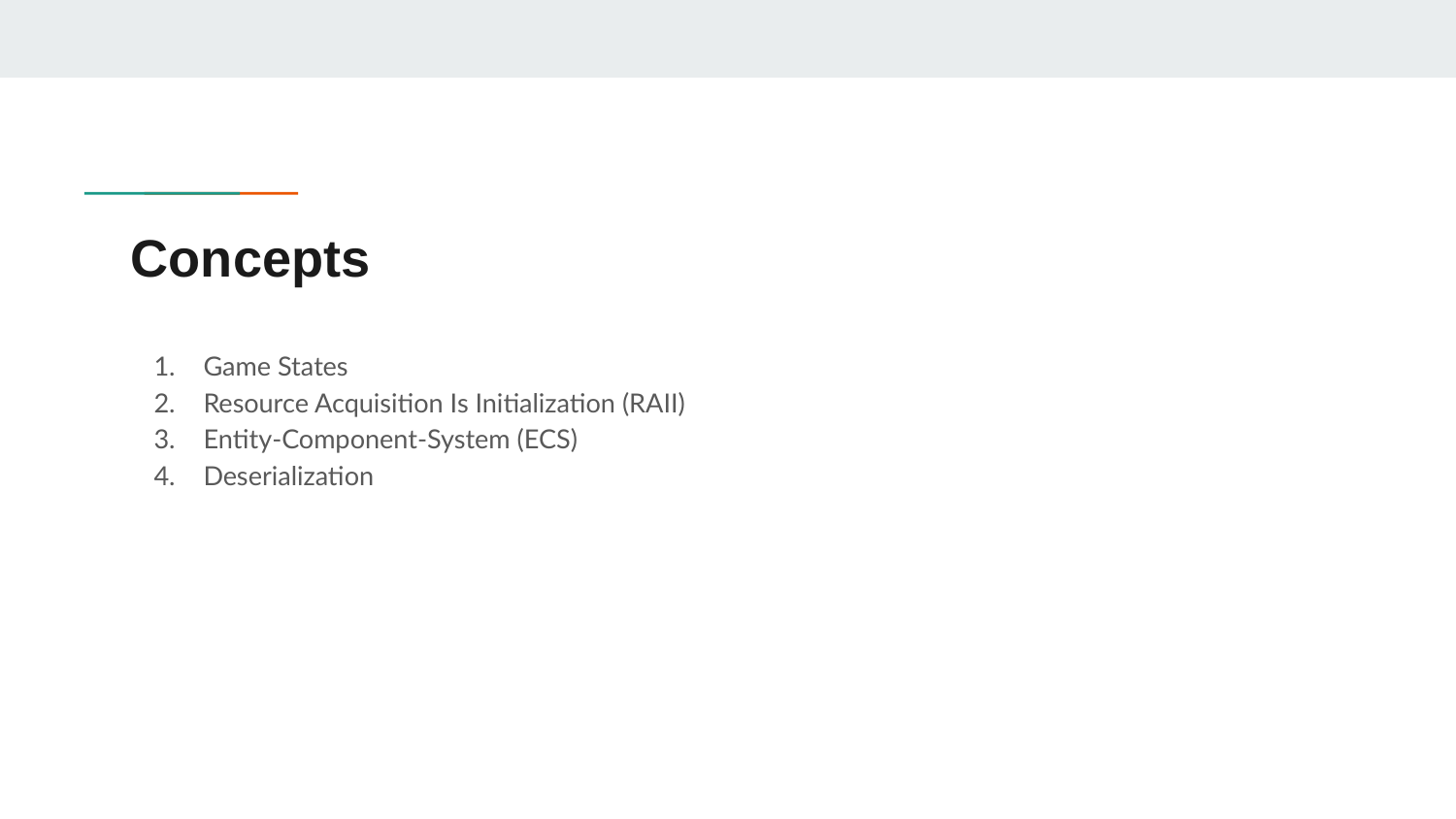

# Concepts
Game States
Resource Acquisition Is Initialization (RAII)
Entity-Component-System (ECS)
Deserialization